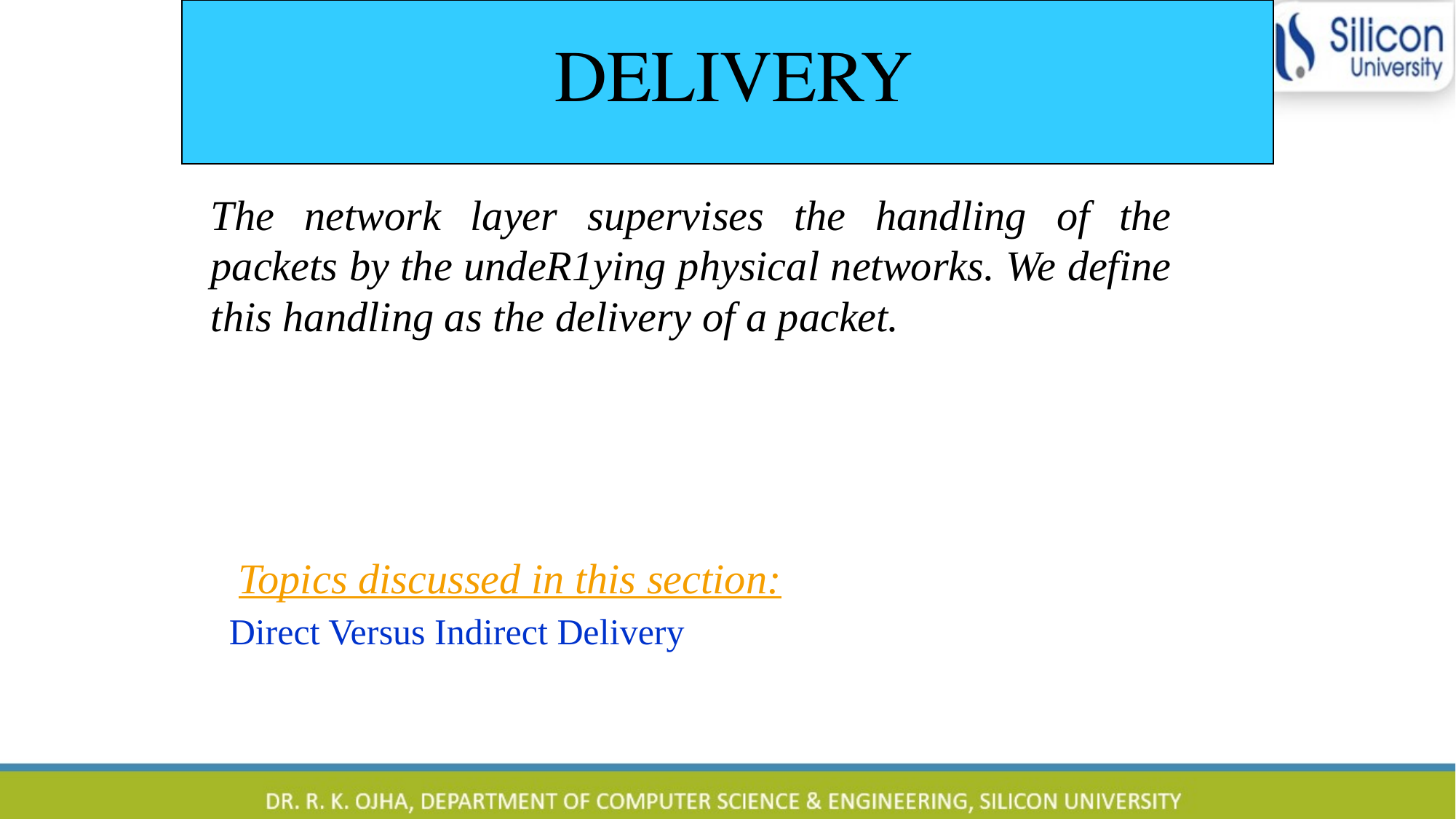

DELIVERY
The network layer supervises the handling of the packets by the undeR1ying physical networks. We define this handling as the delivery of a packet.
Topics discussed in this section:
Direct Versus Indirect Delivery

3